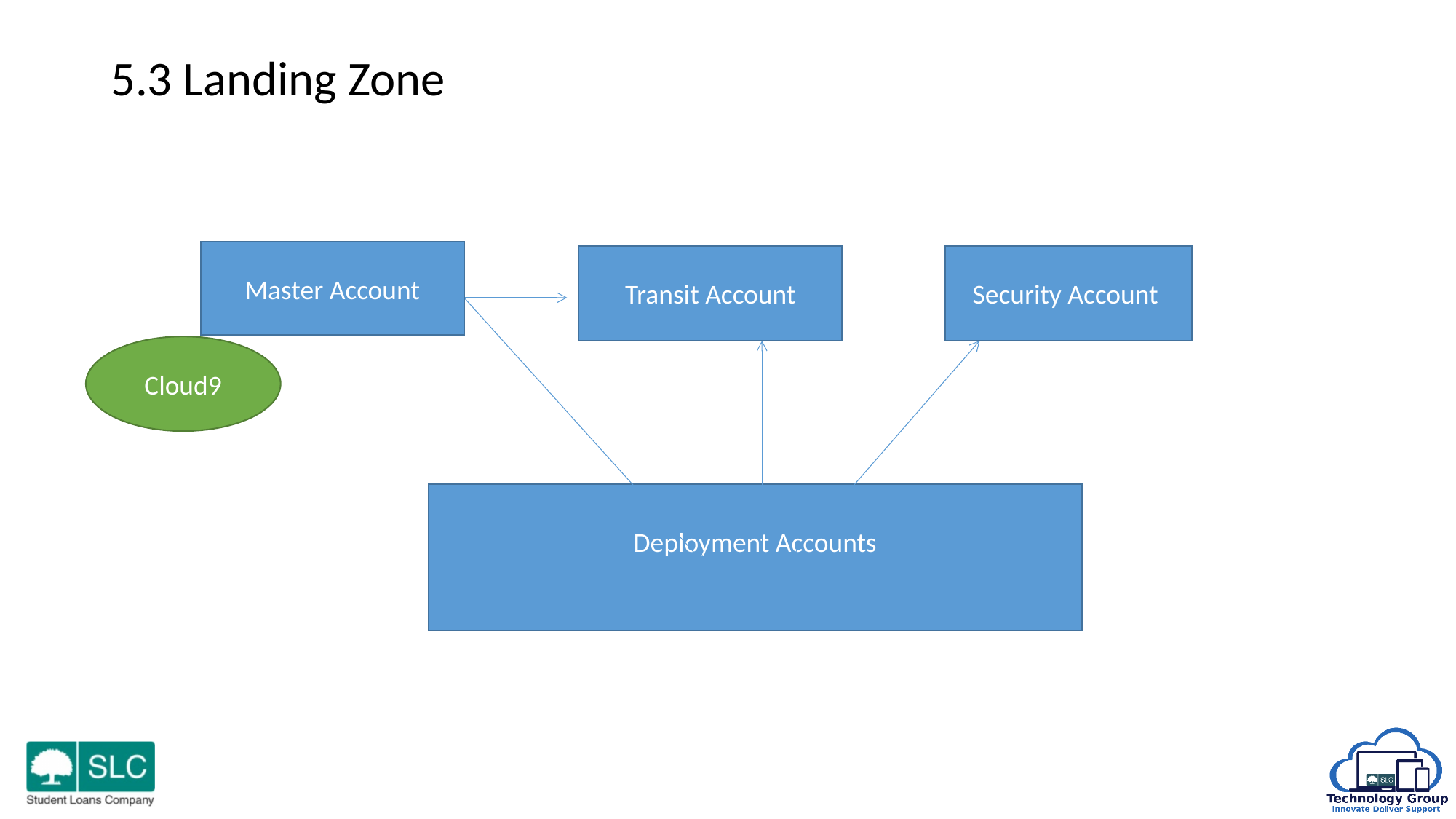

# 5.3 Landing Zone
Master Account
Transit Account
Security Account
Cloud9
Deployment Accounts